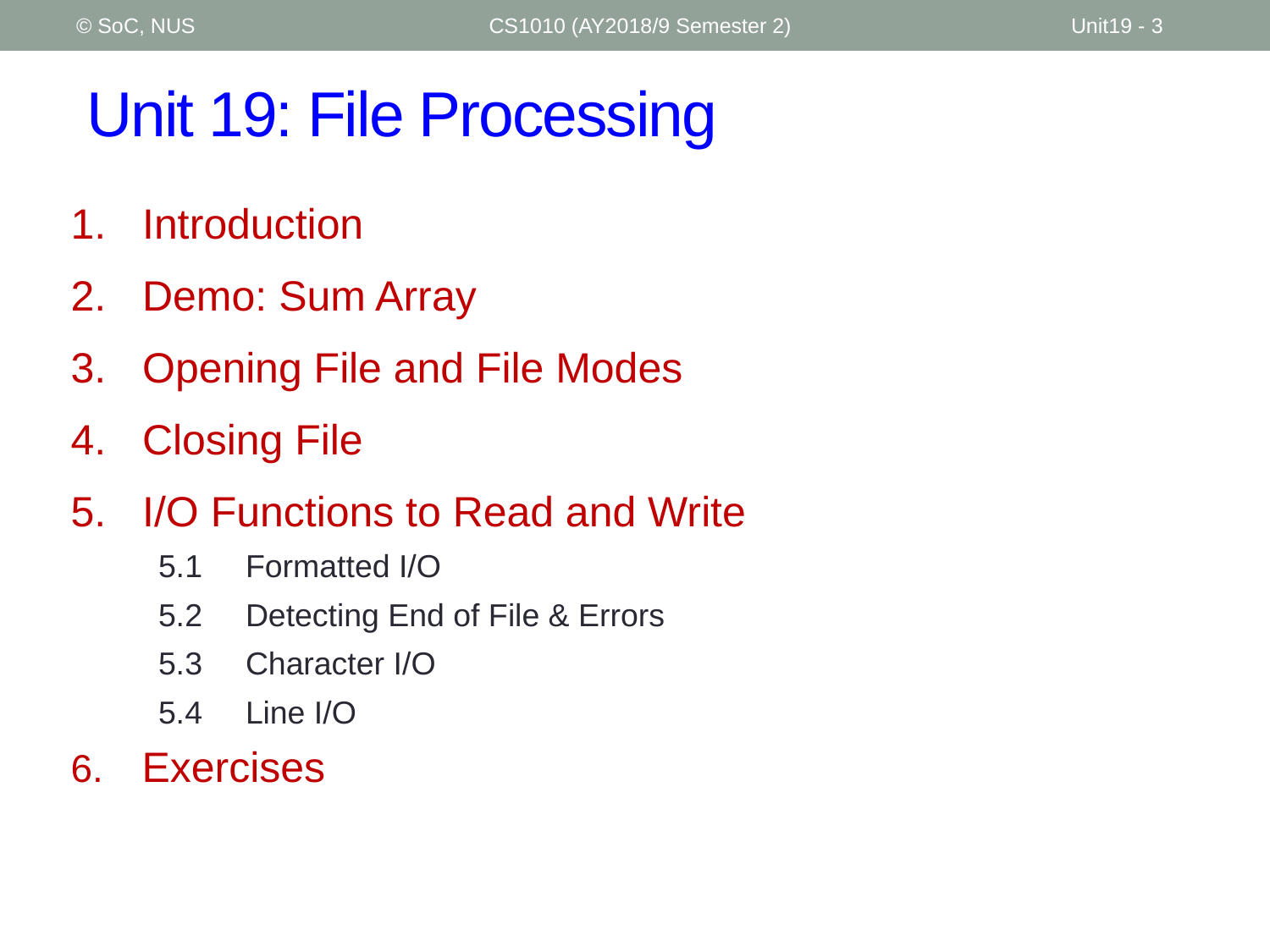

© SoC, NUS
CS1010 (AY2018/9 Semester 2)
Unit19 - 3
# Unit 19: File Processing
Introduction
Demo: Sum Array
Opening File and File Modes
Closing File
I/O Functions to Read and Write
5.1	Formatted I/O
5.2	Detecting End of File & Errors
5.3	Character I/O
5.4	Line I/O
6.	Exercises